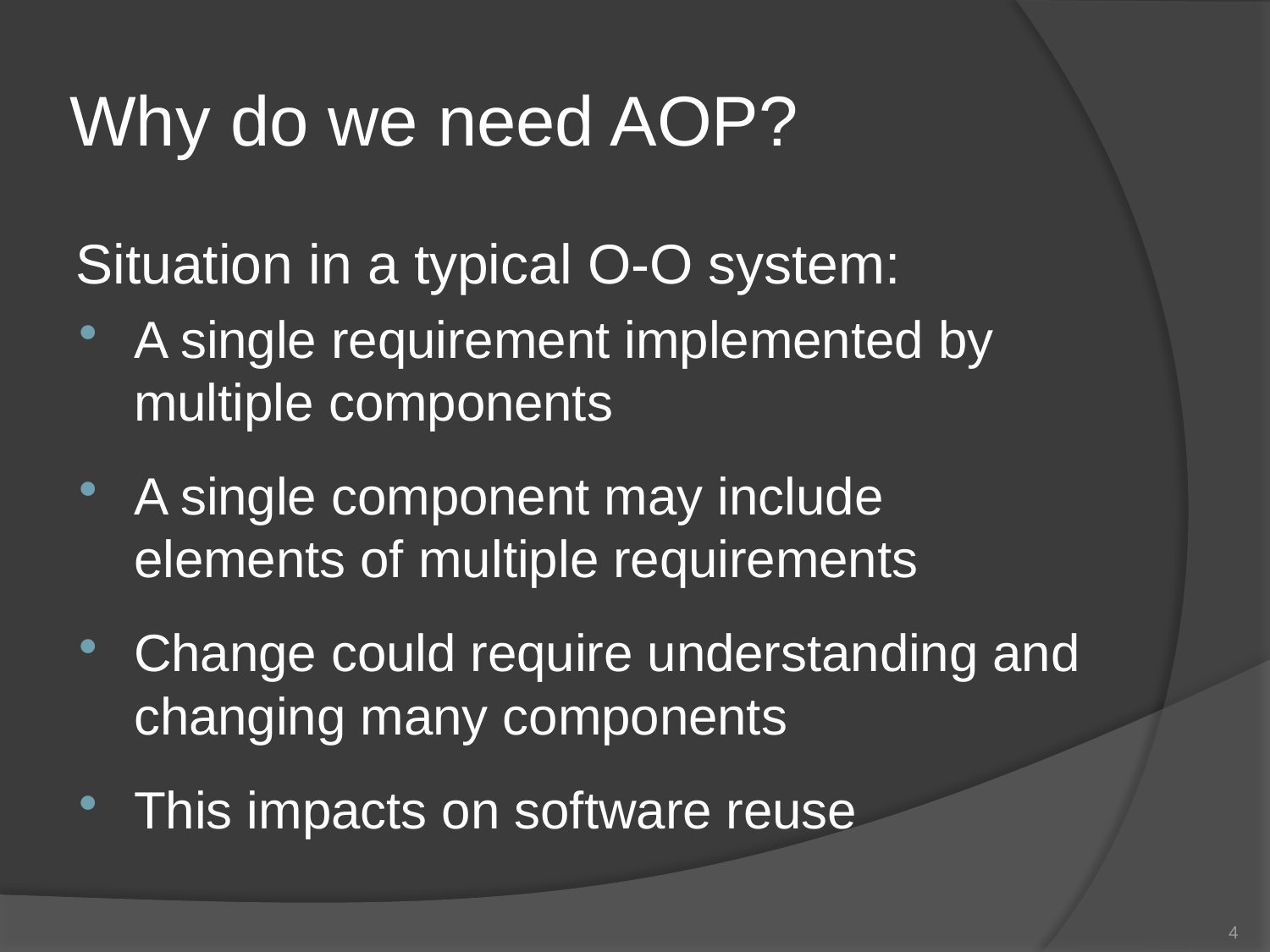

# Why do we need AOP?
Situation in a typical O-O system:
A single requirement implemented by multiple components
A single component may include elements of multiple requirements
Change could require understanding and changing many components
This impacts on software reuse

4